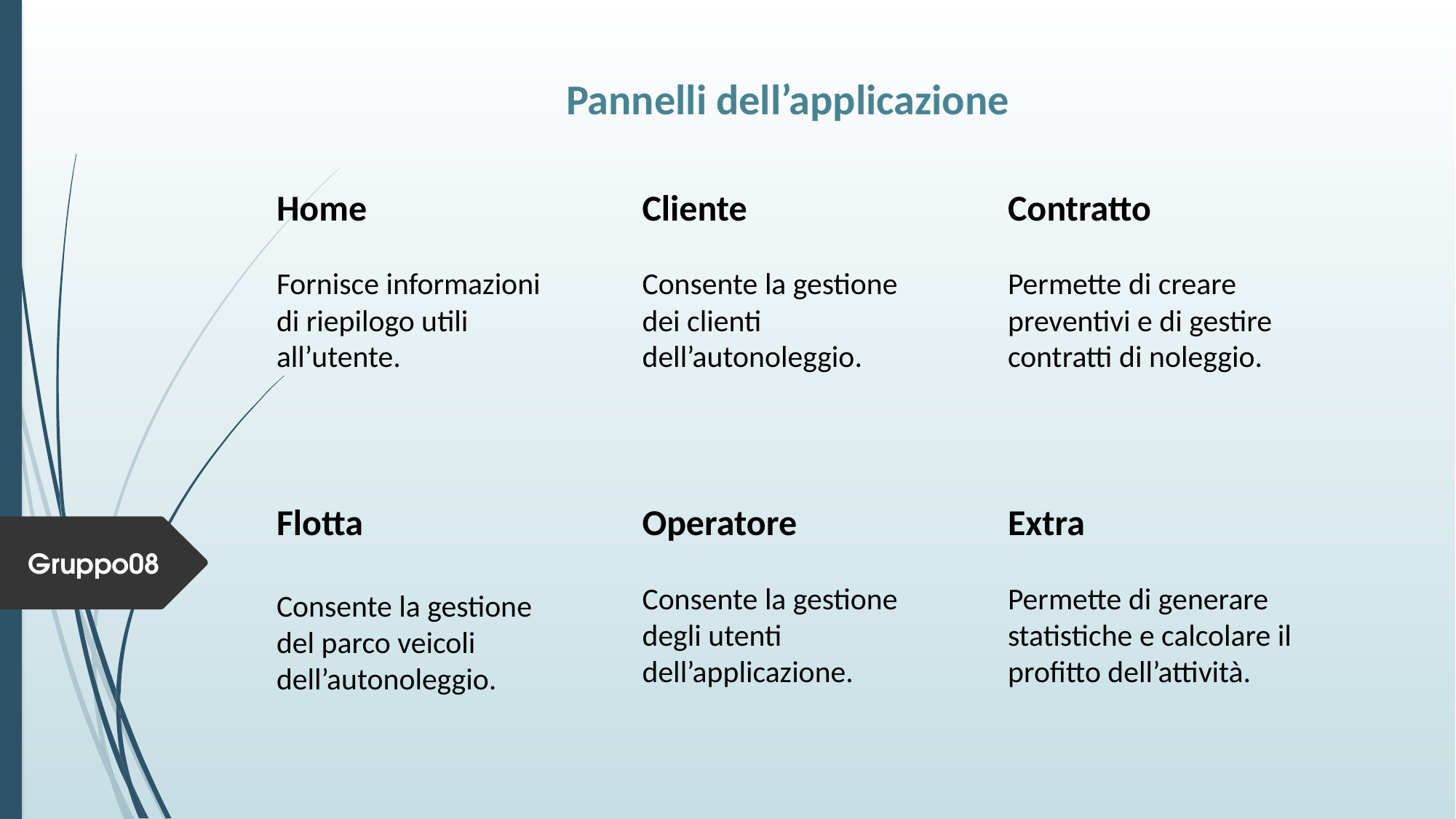

Pannelli dell’applicazione
Home

Fornisce informazioni di riepilogo utili all’utente.
Cliente

Consente la gestione dei clienti dell’autonoleggio.
Contratto

Permette di creare preventivi e di gestire contratti di noleggio.
Flotta

Consente la gestione del parco veicoli dell’autonoleggio.
Operatore

Consente la gestione degli utenti dell’applicazione.
Extra

Permette di generare statistiche e calcolare il profitto dell’attività.
Gruppo08